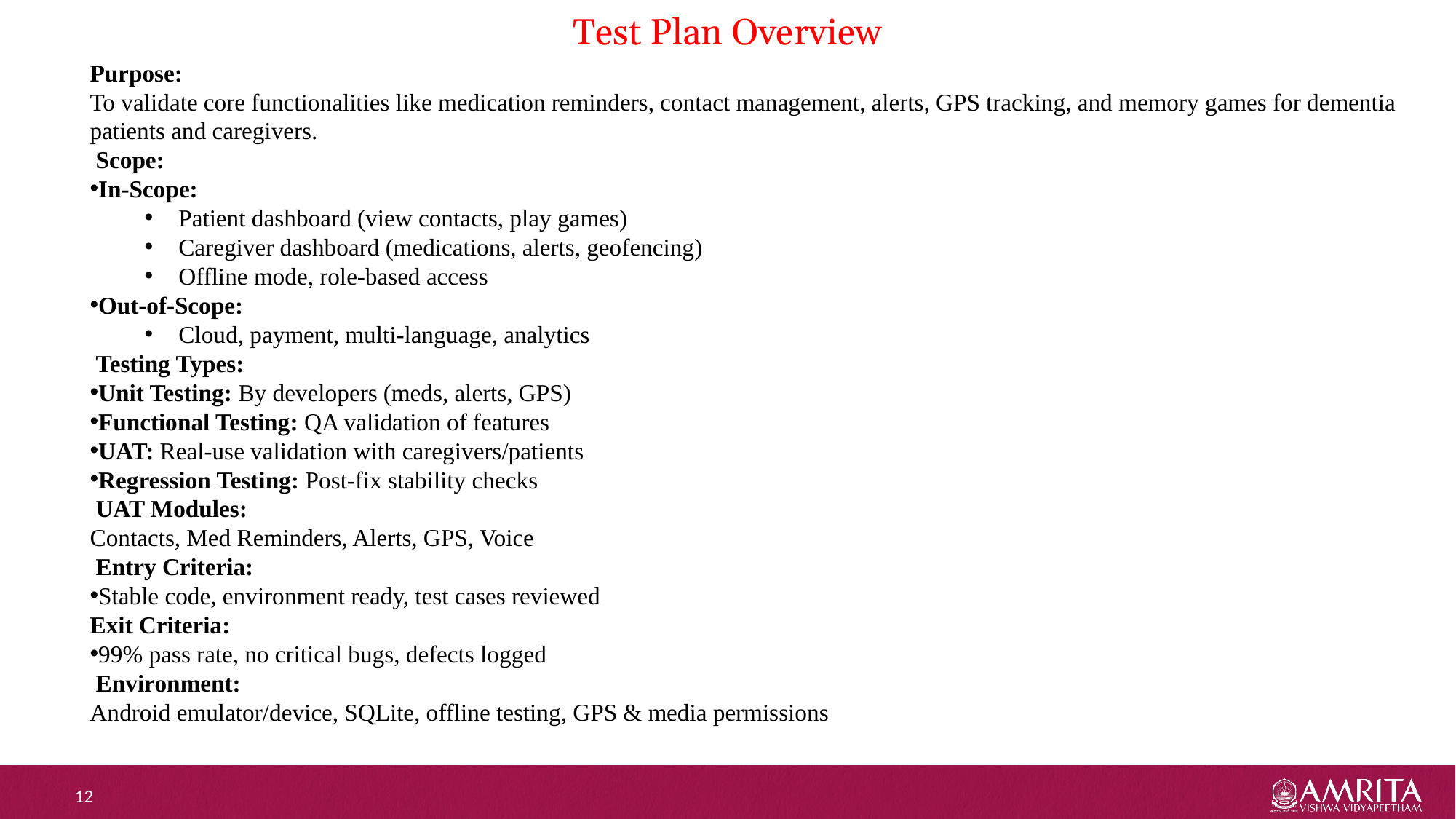

# Test Plan Overview
Purpose:
To validate core functionalities like medication reminders, contact management, alerts, GPS tracking, and memory games for dementia patients and caregivers.
 Scope:
In-Scope:
Patient dashboard (view contacts, play games)
Caregiver dashboard (medications, alerts, geofencing)
Offline mode, role-based access
Out-of-Scope:
Cloud, payment, multi-language, analytics
 Testing Types:
Unit Testing: By developers (meds, alerts, GPS)
Functional Testing: QA validation of features
UAT: Real-use validation with caregivers/patients
Regression Testing: Post-fix stability checks
 UAT Modules:
Contacts, Med Reminders, Alerts, GPS, Voice
 Entry Criteria:
Stable code, environment ready, test cases reviewed
Exit Criteria:
99% pass rate, no critical bugs, defects logged
 Environment:
Android emulator/device, SQLite, offline testing, GPS & media permissions

12